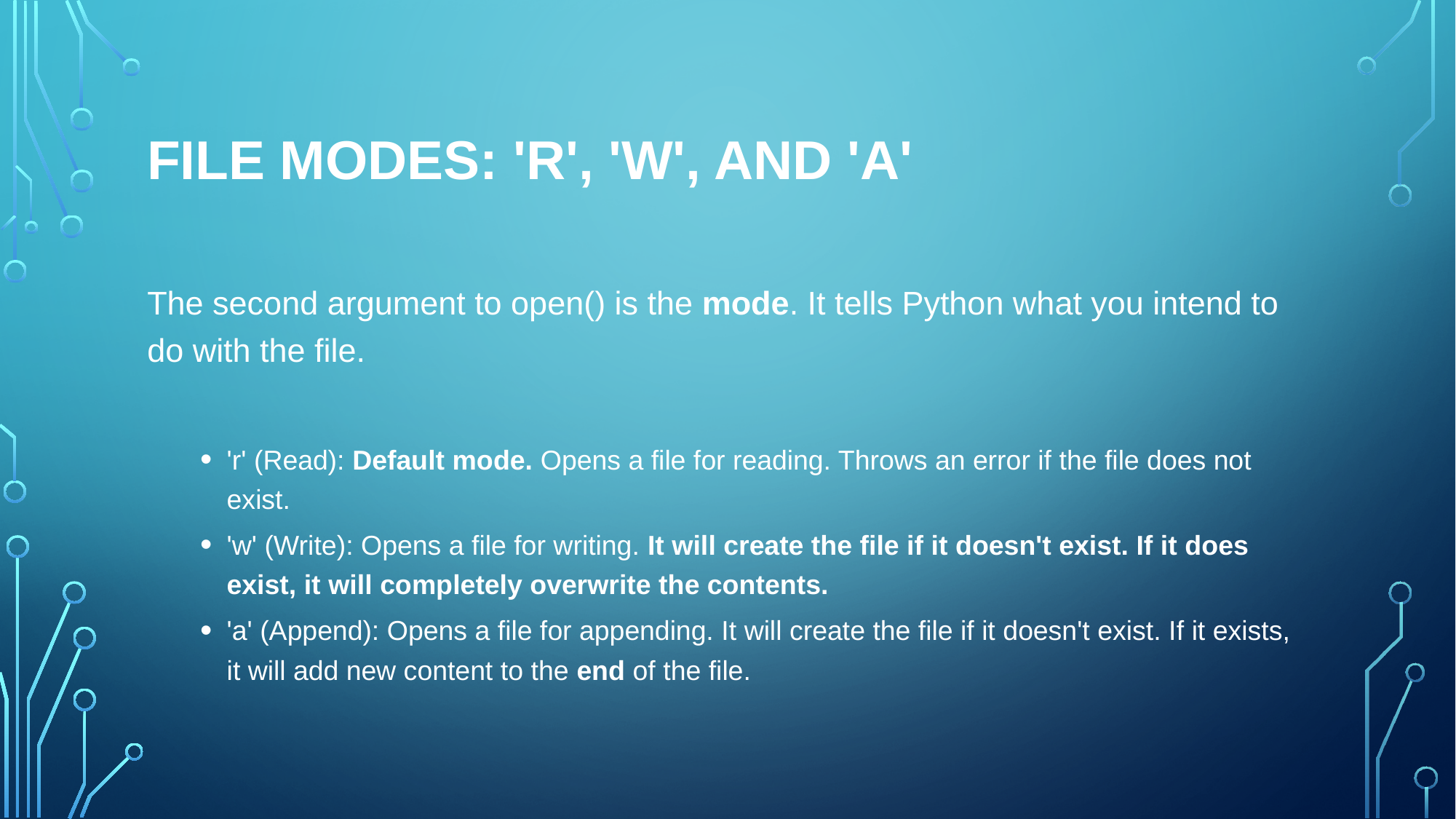

# File Modes: 'r', 'w', and 'a'
The second argument to open() is the mode. It tells Python what you intend to do with the file.

'r' (Read): Default mode. Opens a file for reading. Throws an error if the file does not exist.
'w' (Write): Opens a file for writing. It will create the file if it doesn't exist. If it does exist, it will completely overwrite the contents.
'a' (Append): Opens a file for appending. It will create the file if it doesn't exist. If it exists, it will add new content to the end of the file.